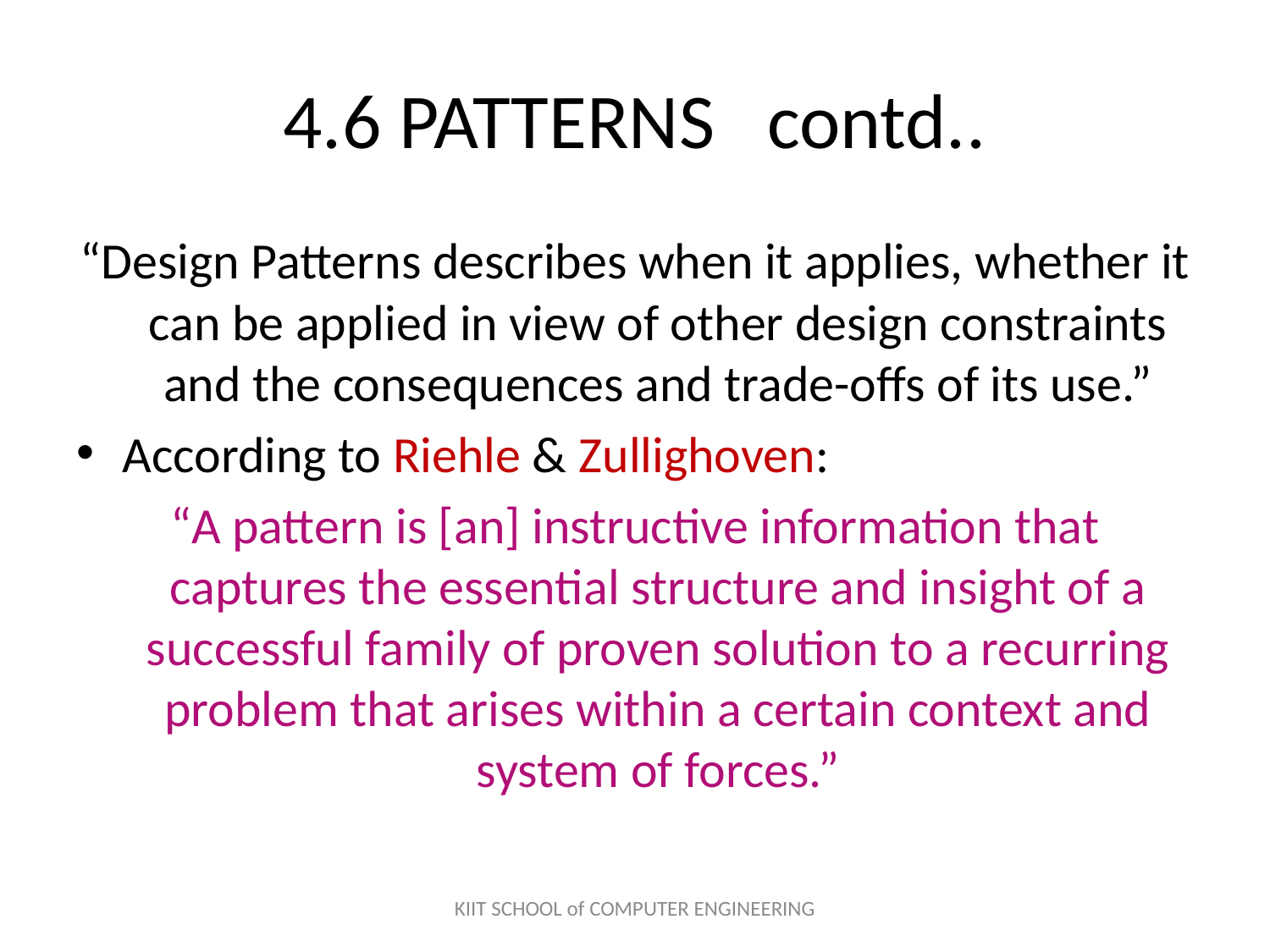

# 4.6 PATTERNS   contd..
“Design Patterns describes when it applies, whether it can be applied in view of other design constraints and the consequences and trade-offs of its use.”
According to Riehle & Zullighoven:
“A pattern is [an] instructive information that captures the essential structure and insight of a successful family of proven solution to a recurring problem that arises within a certain context and system of forces.”
KIIT SCHOOL of COMPUTER ENGINEERING
28